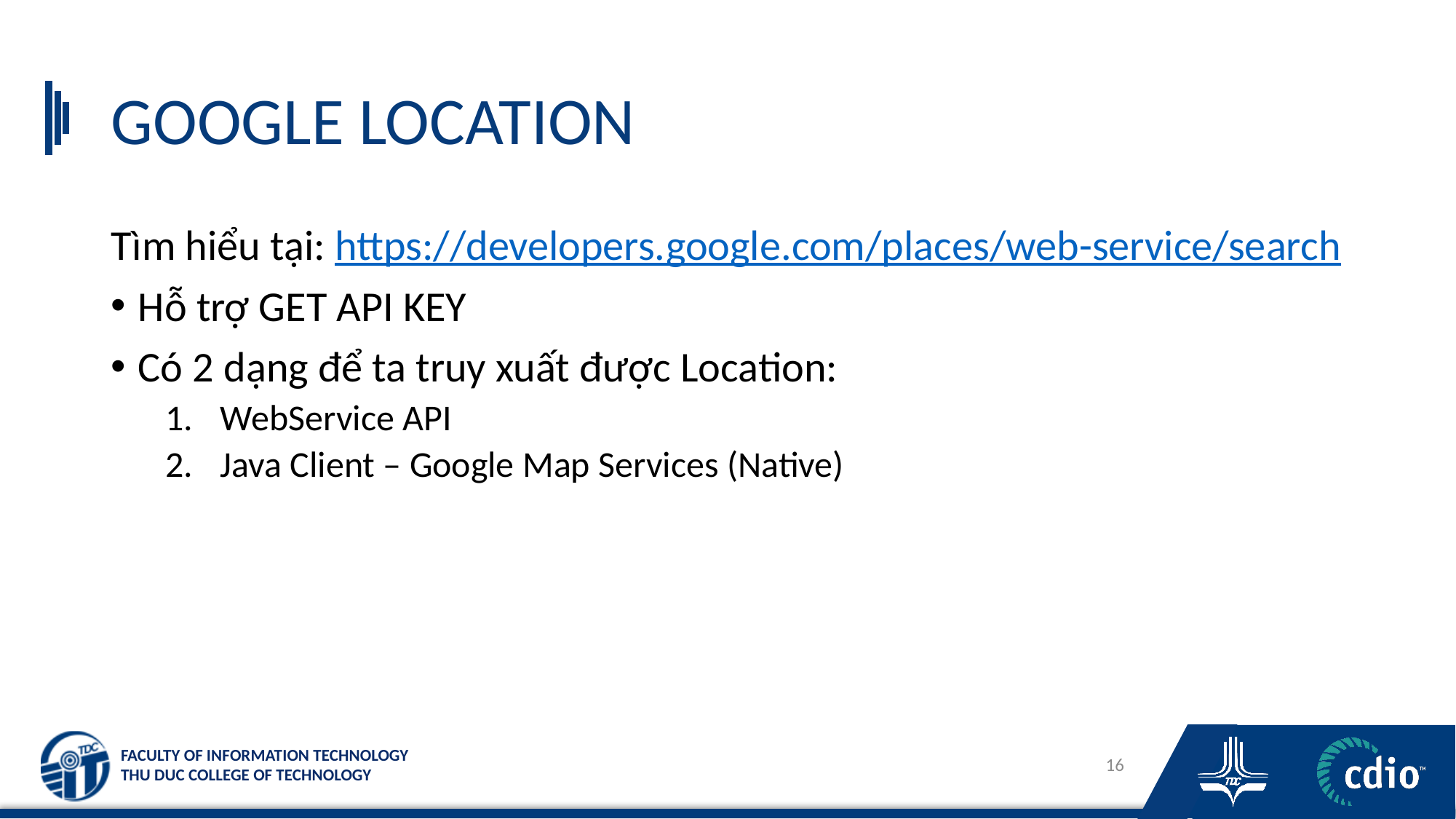

# GOOGLE LOCATION
Tìm hiểu tại: https://developers.google.com/places/web-service/search
Hỗ trợ GET API KEY
Có 2 dạng để ta truy xuất được Location:
WebService API
Java Client – Google Map Services (Native)
16